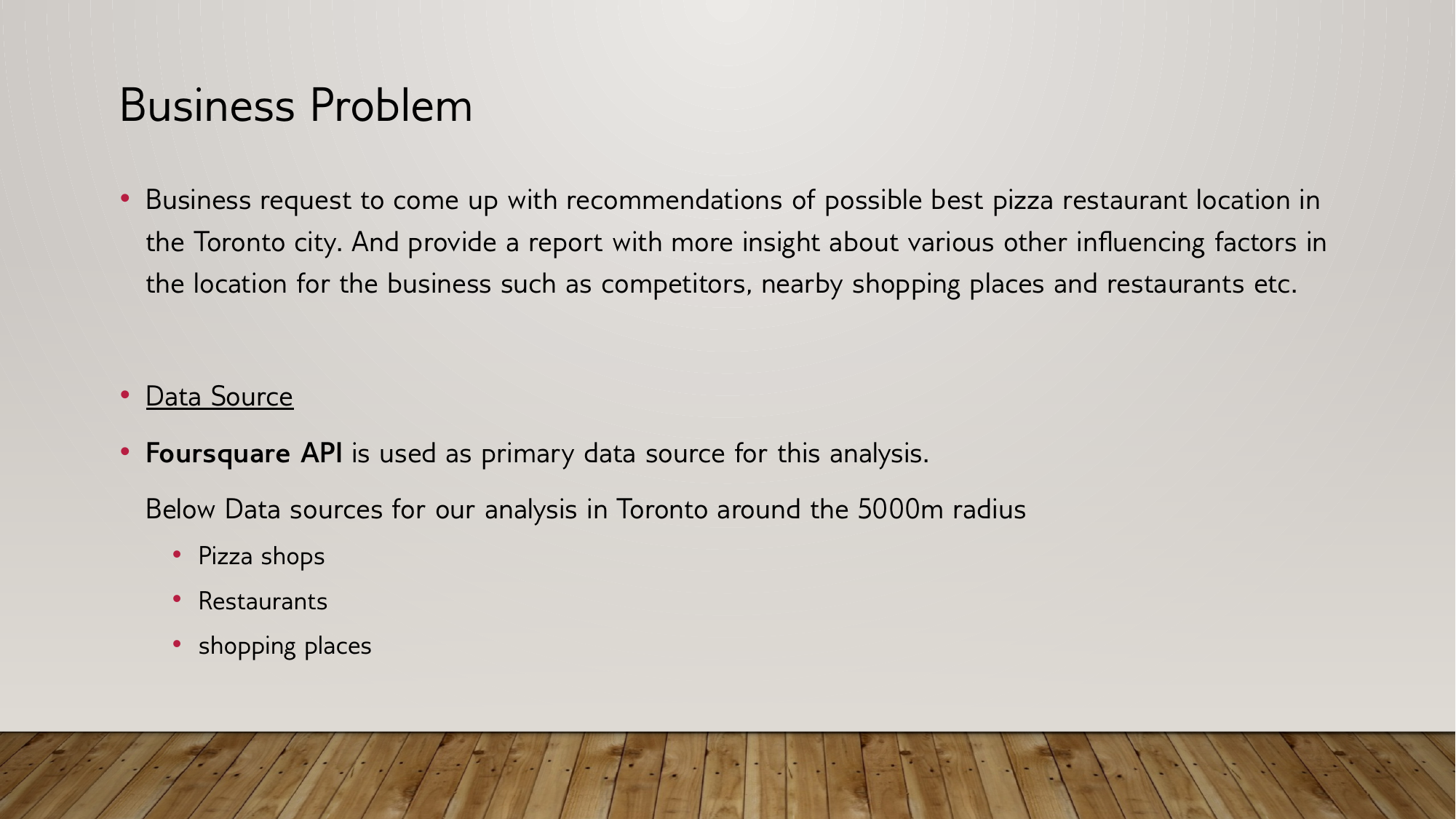

# Business Problem
Business request to come up with recommendations of possible best pizza restaurant location in the Toronto city. And provide a report with more insight about various other influencing factors in the location for the business such as competitors, nearby shopping places and restaurants etc.

Data Source
Foursquare API is used as primary data source for this analysis.
   Below Data sources for our analysis in Toronto around the 5000m radius
Pizza shops
Restaurants
shopping places